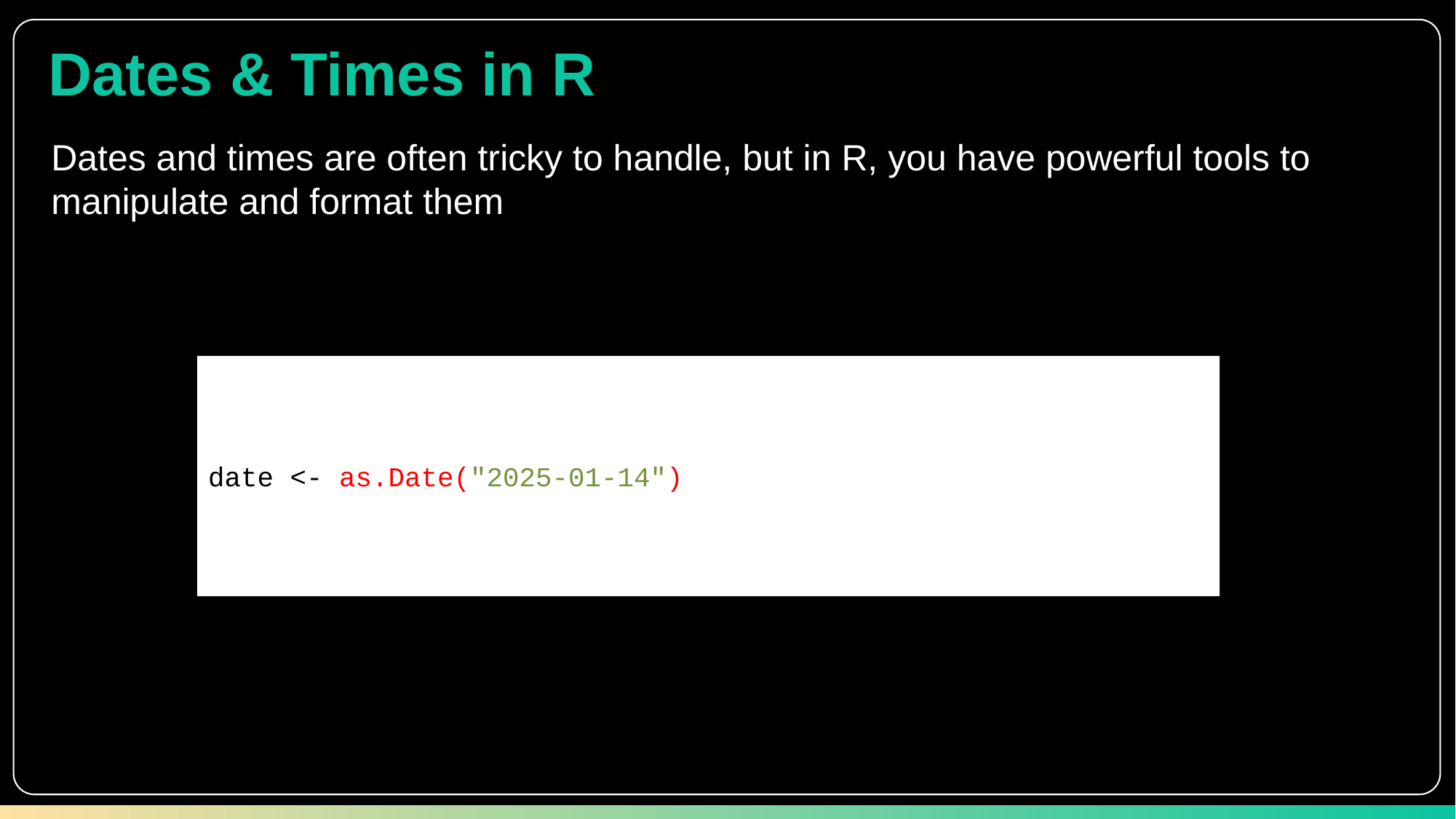

Dates & Times in R
Dates and times are often tricky to handle, but in R, you have powerful tools to manipulate and format them

date <- as.Date("2025-01-14")